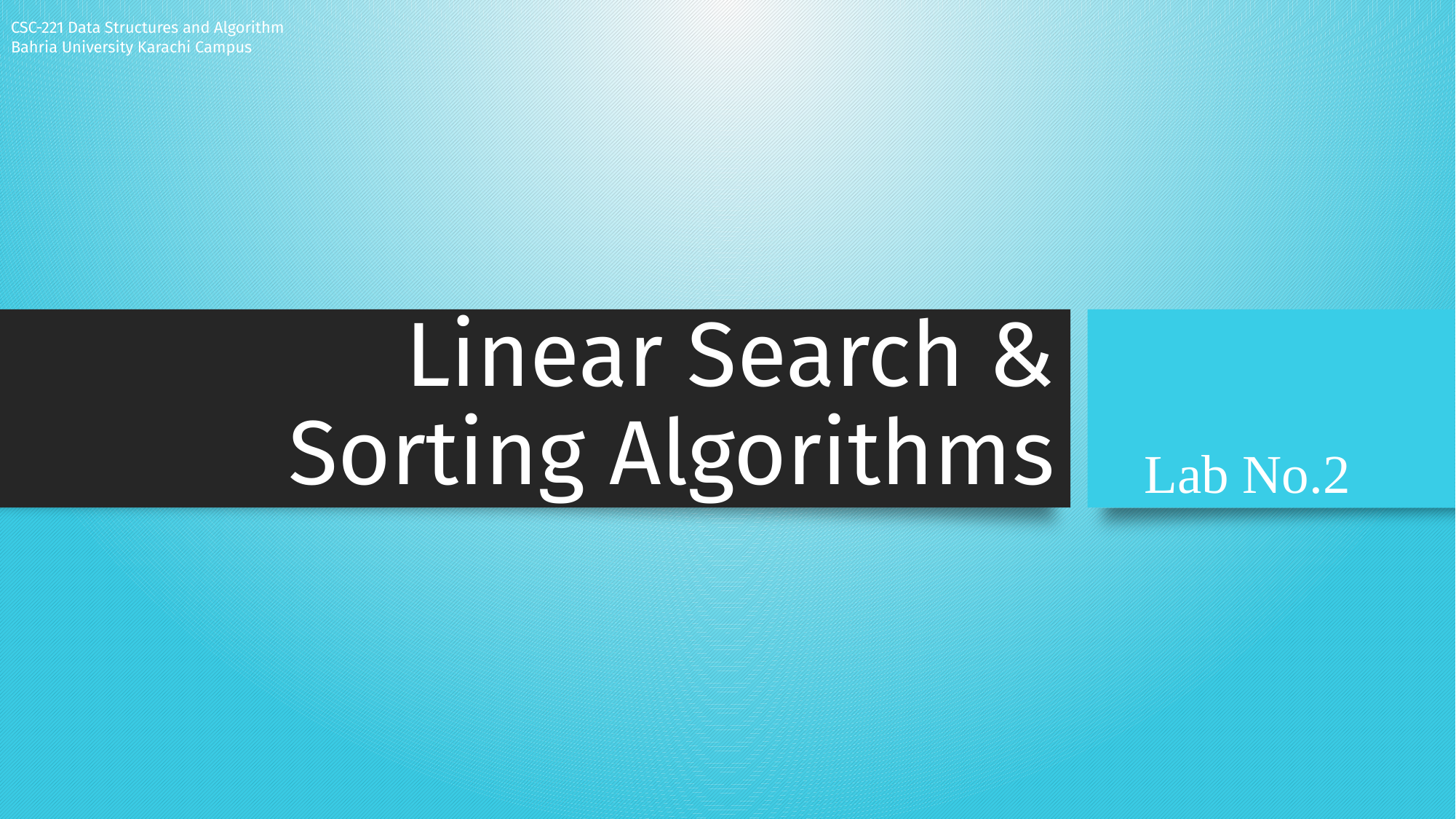

CSC-221 Data Structures and Algorithm
Bahria University Karachi Campus
# Linear Search & Sorting Algorithms
Lab No.2